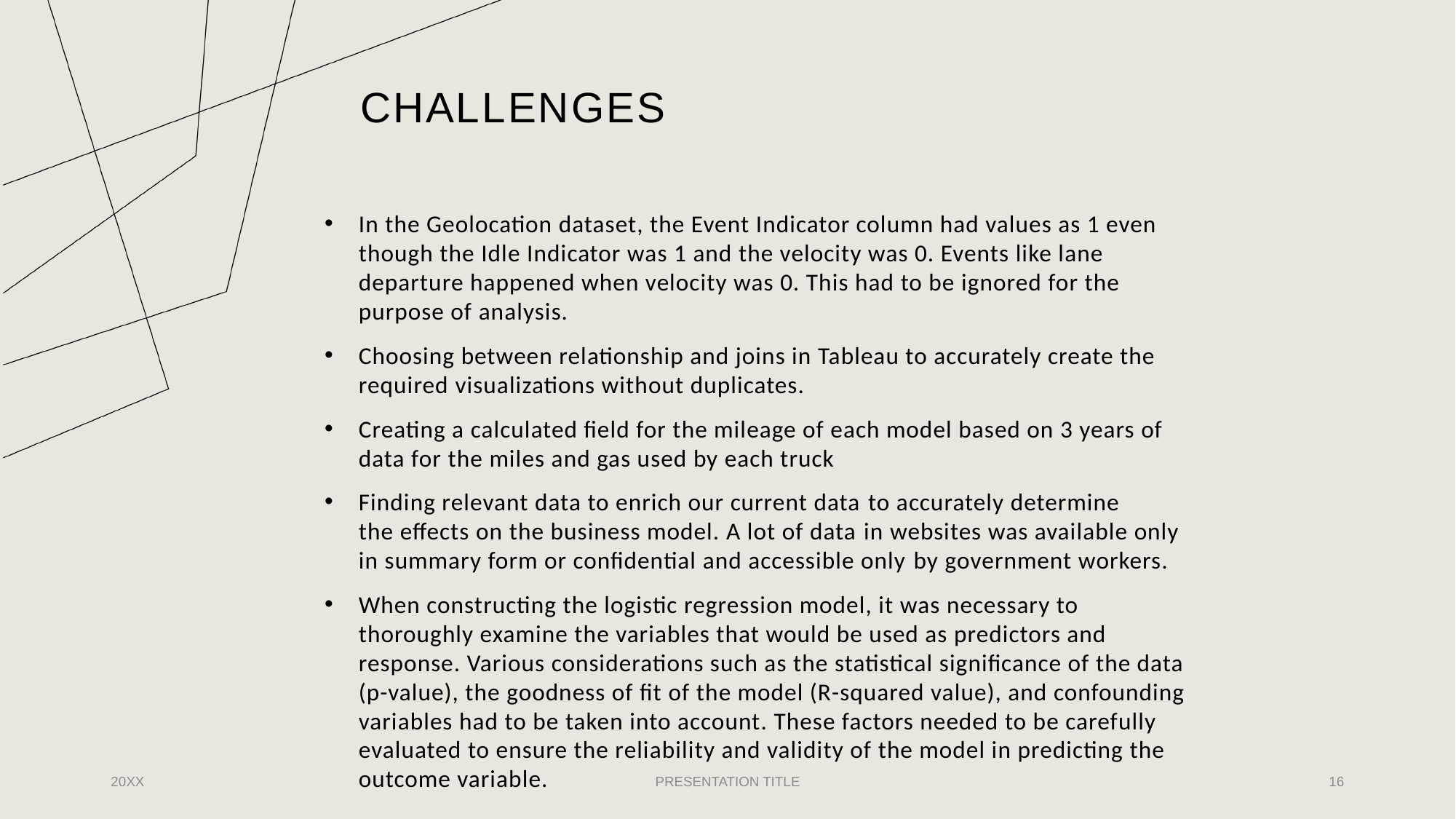

# Challenges

In the Geolocation dataset, the Event Indicator column had values as 1 even though the Idle Indicator was 1 and the velocity was 0. Events like lane departure happened when velocity was 0. This had to be ignored for the purpose of analysis.
Choosing between relationship and joins in Tableau to accurately create the required visualizations without duplicates.
Creating a calculated field for the mileage of each model based on 3 years of data for the miles and gas used by each truck
Finding relevant data to enrich our current data to accurately determine the effects on the business model. A lot of data in websites was available only in summary form or confidential and accessible only by government workers.
When constructing the logistic regression model, it was necessary to thoroughly examine the variables that would be used as predictors and response. Various considerations such as the statistical significance of the data (p-value), the goodness of fit of the model (R-squared value), and confounding variables had to be taken into account. These factors needed to be carefully evaluated to ensure the reliability and validity of the model in predicting the outcome variable.

20XX
PRESENTATION TITLE
16